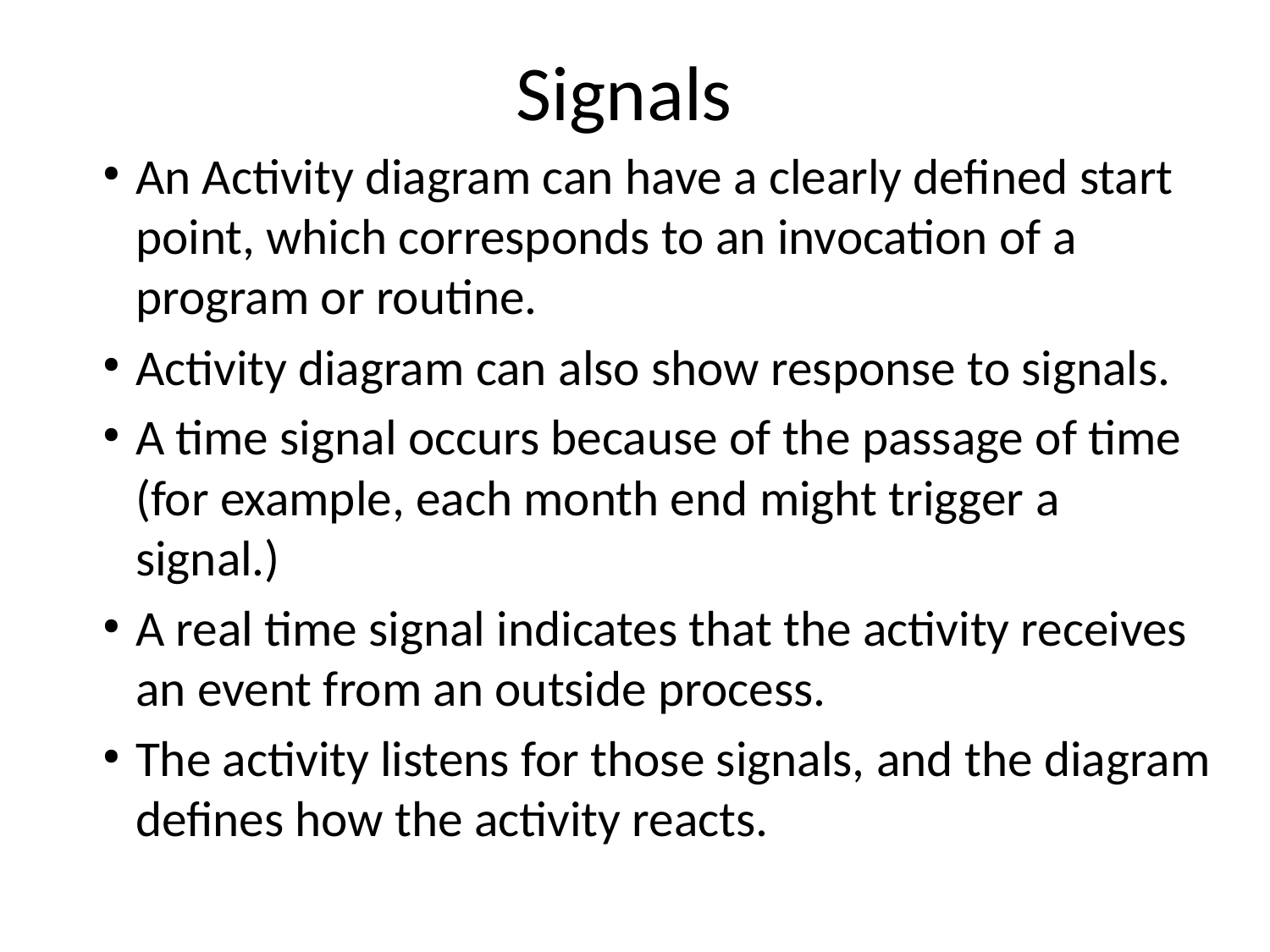

# Signals
An Activity diagram can have a clearly defined start point, which corresponds to an invocation of a program or routine.
Activity diagram can also show response to signals.
A time signal occurs because of the passage of time (for example, each month end might trigger a signal.)
A real time signal indicates that the activity receives an event from an outside process.
The activity listens for those signals, and the diagram defines how the activity reacts.